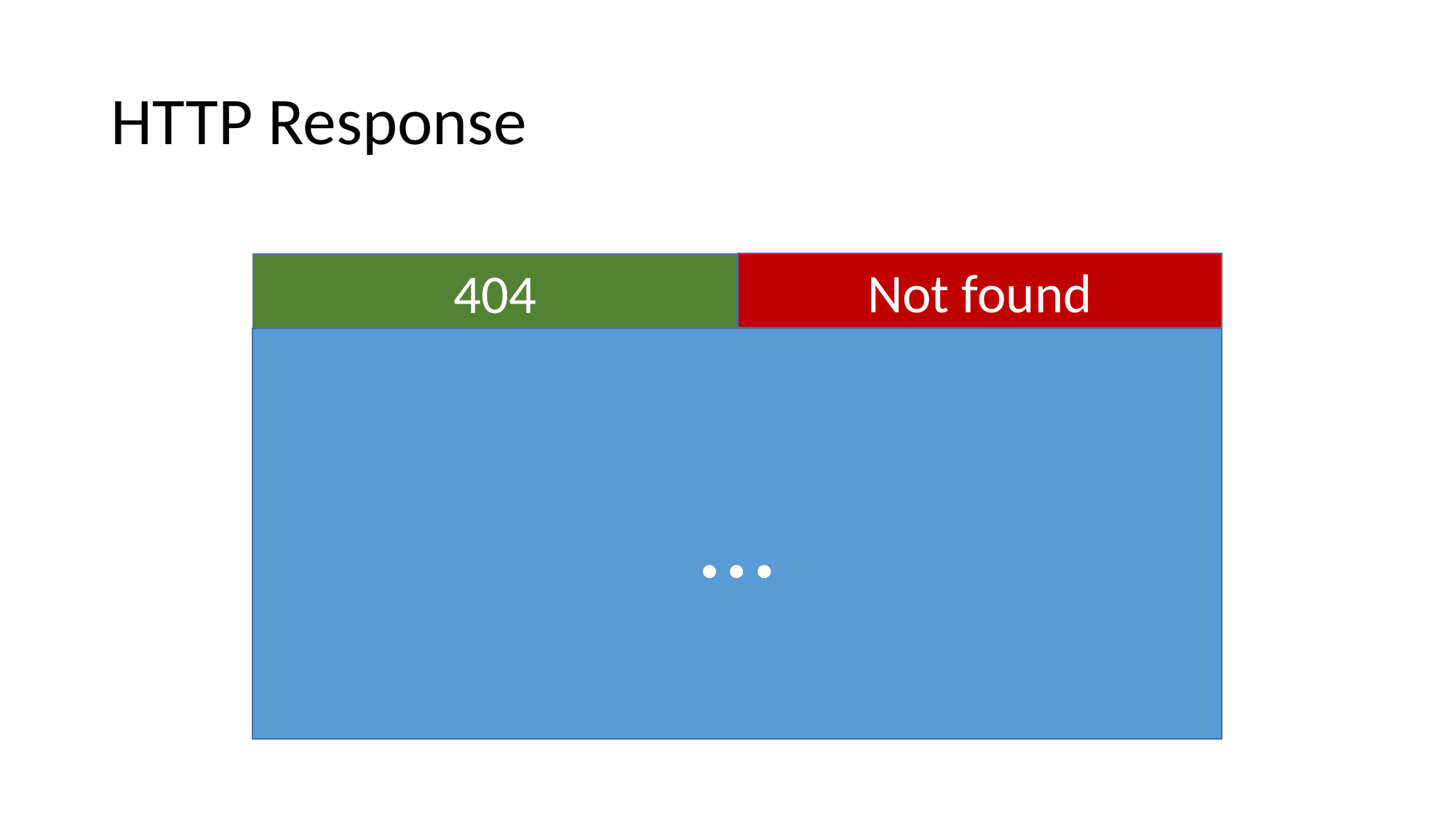

# HTTP Response
Not found
404
…